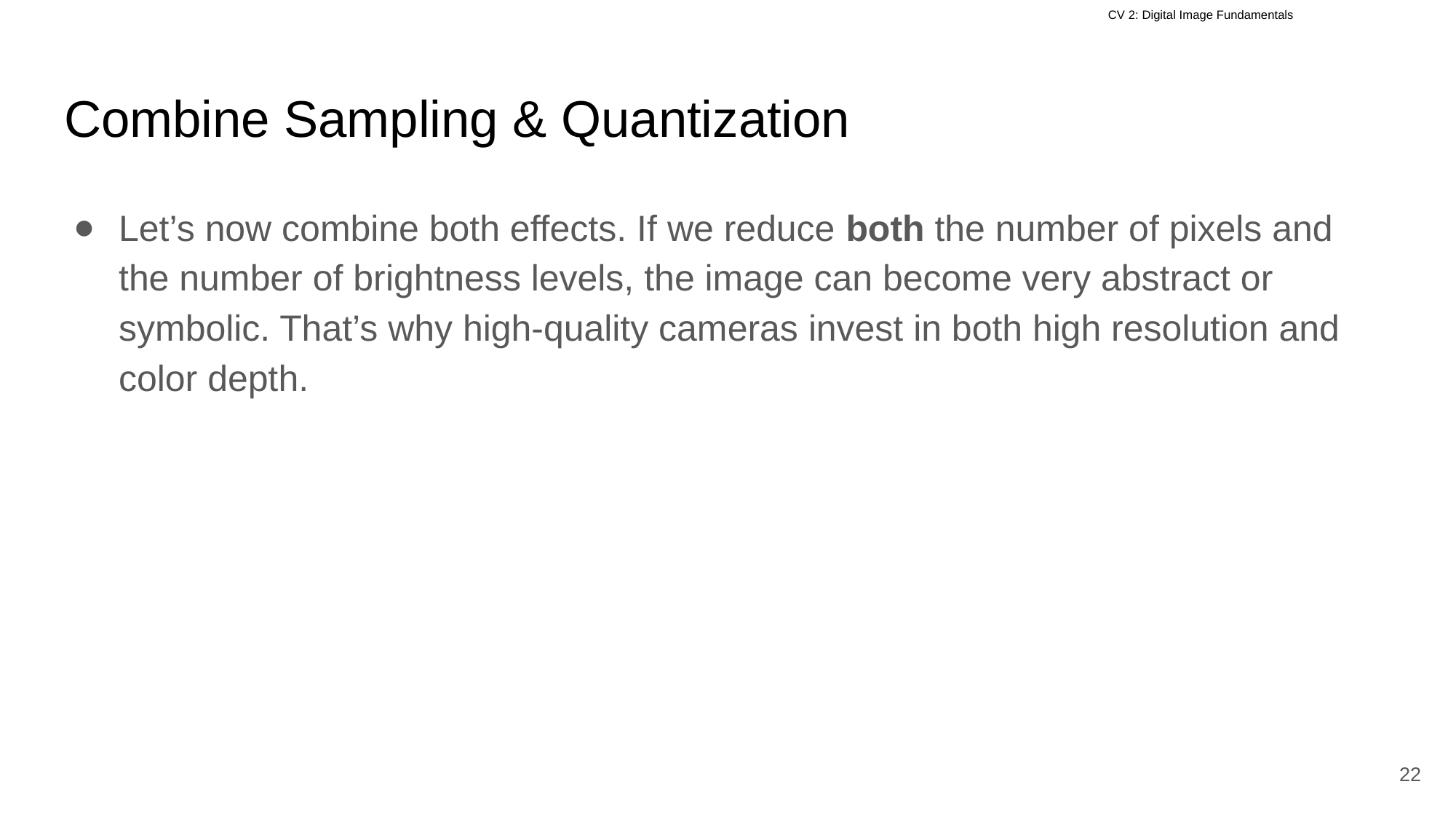

# Combine Sampling & Quantization
Let’s now combine both effects. If we reduce both the number of pixels and the number of brightness levels, the image can become very abstract or symbolic. That’s why high-quality cameras invest in both high resolution and color depth.

22